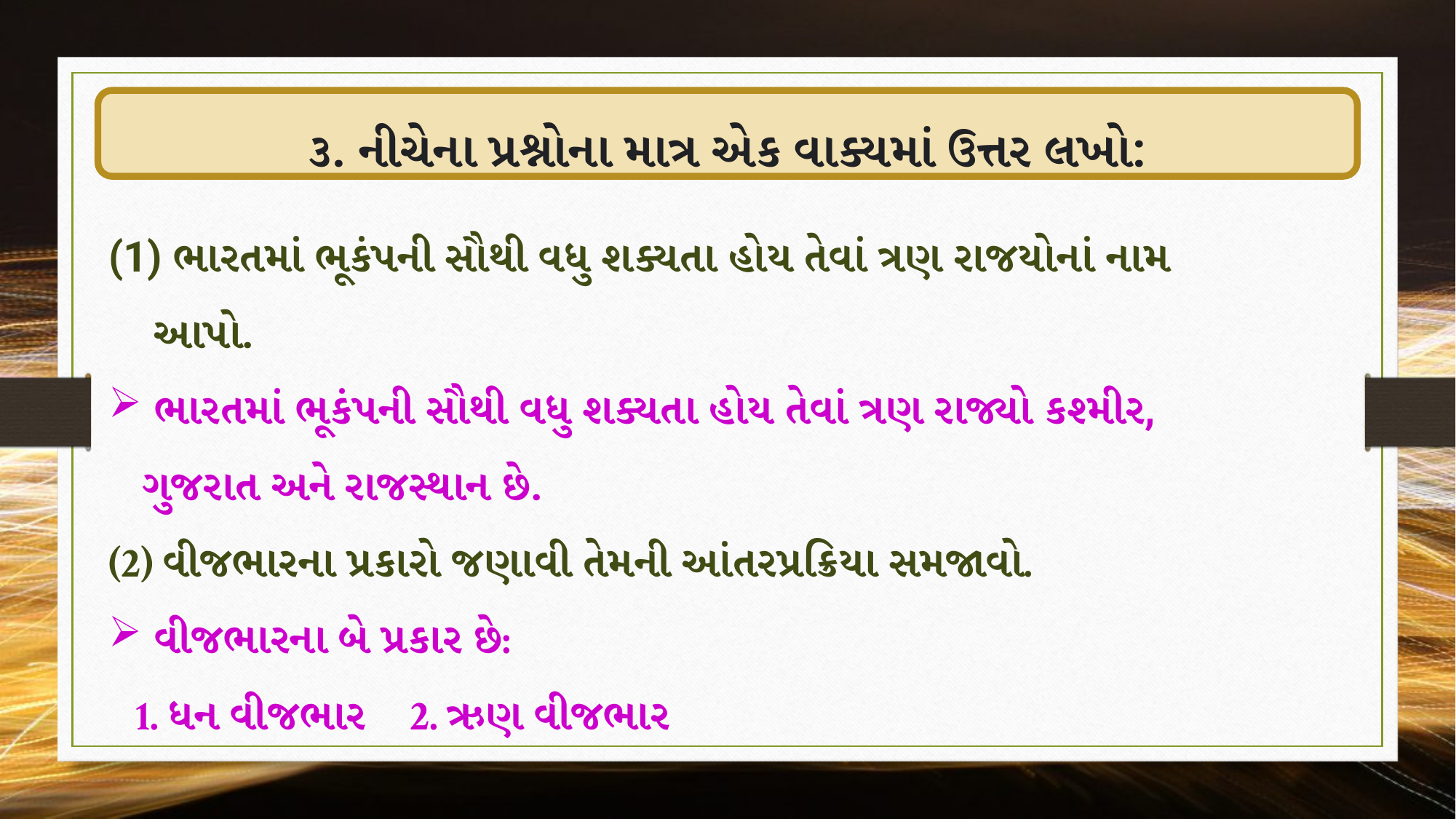

૩. નીચેના પ્રશ્નોના માત્ર એક વાક્યમાં ઉત્તર લખો:
(1) ભારતમાં ભૂકંપની સૌથી વધુ શક્યતા હોય તેવાં ત્રણ રાજયોનાં નામ
    આપો.
 ભારતમાં ભૂકંપની સૌથી વધુ શક્યતા હોય તેવાં ત્રણ રાજ્યો કશ્મીર,
   ગુજરાત અને રાજસ્થાન છે.
(2) વીજભારના પ્રકારો જણાવી તેમની આંતરપ્રક્રિયા સમજાવો.
 વીજભારના બે પ્રકાર છે:
   1. ધન વીજભાર    2. ઋણ વીજભાર